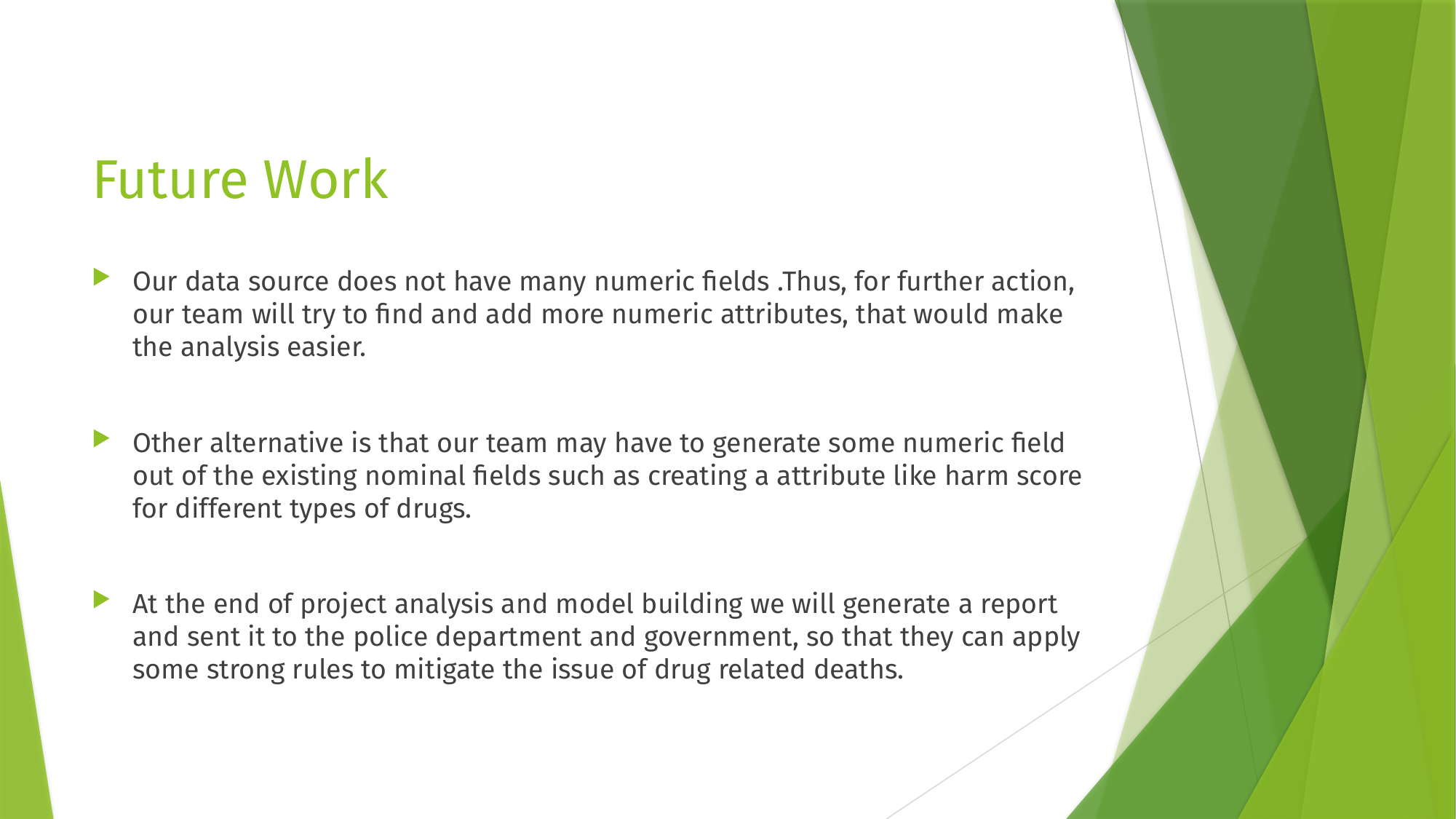

# Future Work
Our data source does not have many numeric fields .Thus, for further action, our team will try to find and add more numeric attributes, that would make the analysis easier.

Other alternative is that our team may have to generate some numeric field out of the existing nominal fields such as creating a attribute like harm score for different types of drugs.

At the end of project analysis and model building we will generate a report and sent it to the police department and government, so that they can apply some strong rules to mitigate the issue of drug related deaths.